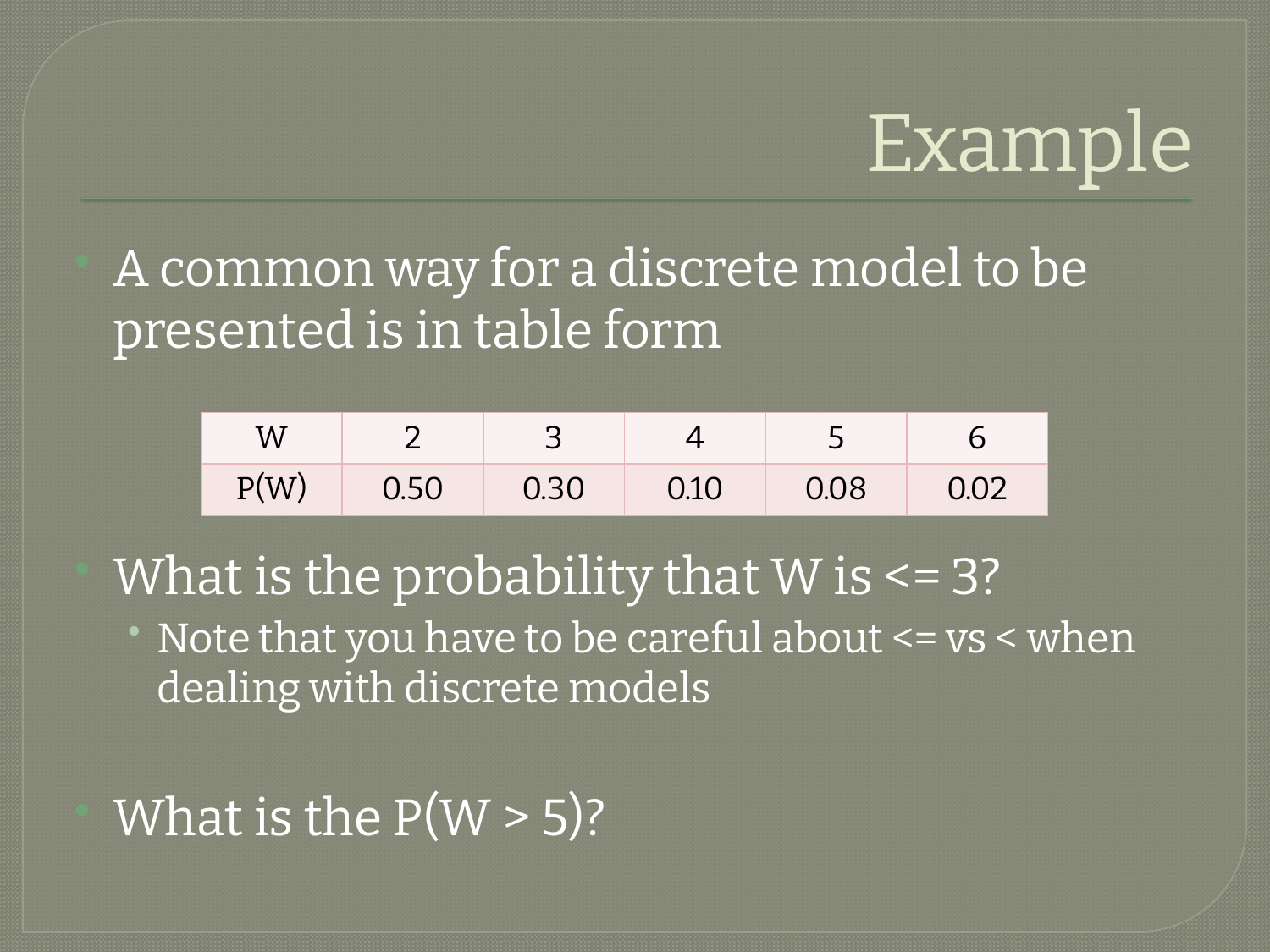

# Example
A common way for a discrete model to be presented is in table form

What is the probability that W is <= 3?
Note that you have to be careful about <= vs < when dealing with discrete models

What is the P(W > 5)?

| W | 2 | 3 | 4 | 5 | 6 |
| --- | --- | --- | --- | --- | --- |
| P(W) | 0.50 | 0.30 | 0.10 | 0.08 | 0.02 |